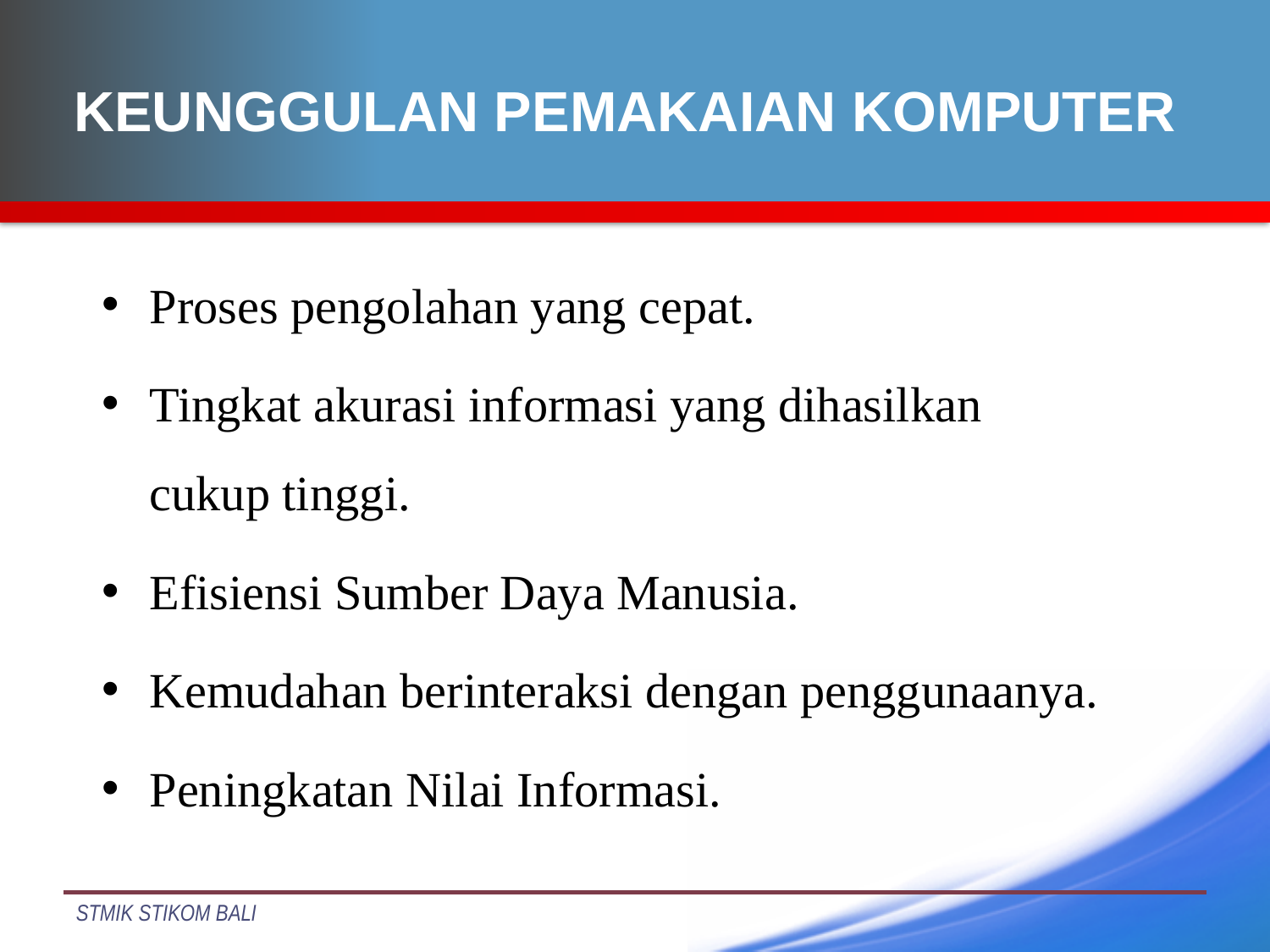

# KEUNGGULAN PEMAKAIAN KOMPUTER
Proses pengolahan yang cepat.
Tingkat akurasi informasi yang dihasilkan cukup tinggi.
Efisiensi Sumber Daya Manusia.
Kemudahan berinteraksi dengan penggunaanya.
Peningkatan Nilai Informasi.